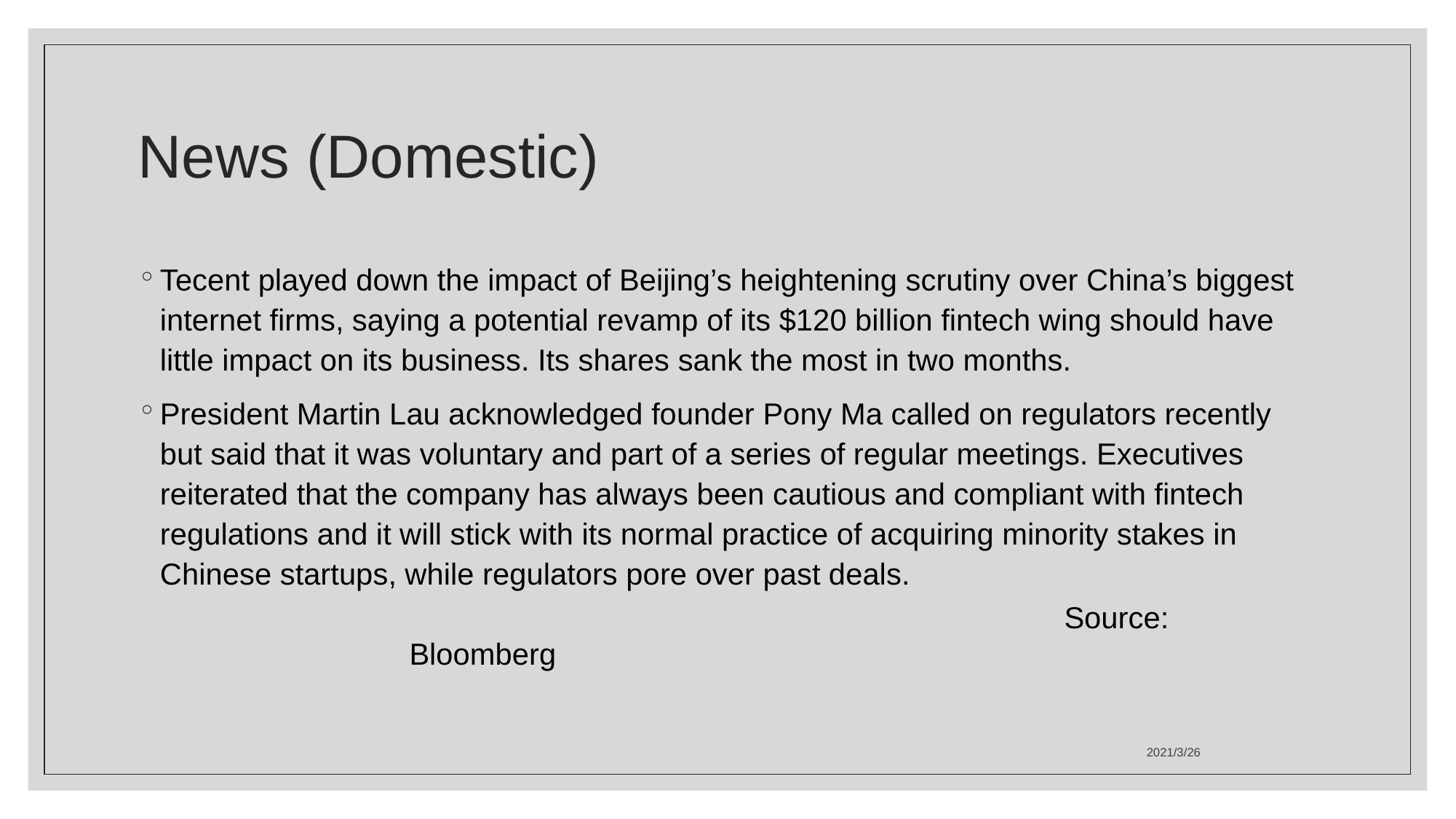

# News (Domestic)

Tecent played down the impact of Beijing’s heightening scrutiny over China’s biggest internet firms, saying a potential revamp of its $120 billion fintech wing should have little impact on its business. Its shares sank the most in two months.
President Martin Lau acknowledged founder Pony Ma called on regulators recently but said that it was voluntary and part of a series of regular meetings. Executives reiterated that the company has always been cautious and compliant with fintech regulations and it will stick with its normal practice of acquiring minority stakes in Chinese startups, while regulators pore over past deals.
						Source: Bloomberg

2021/3/26